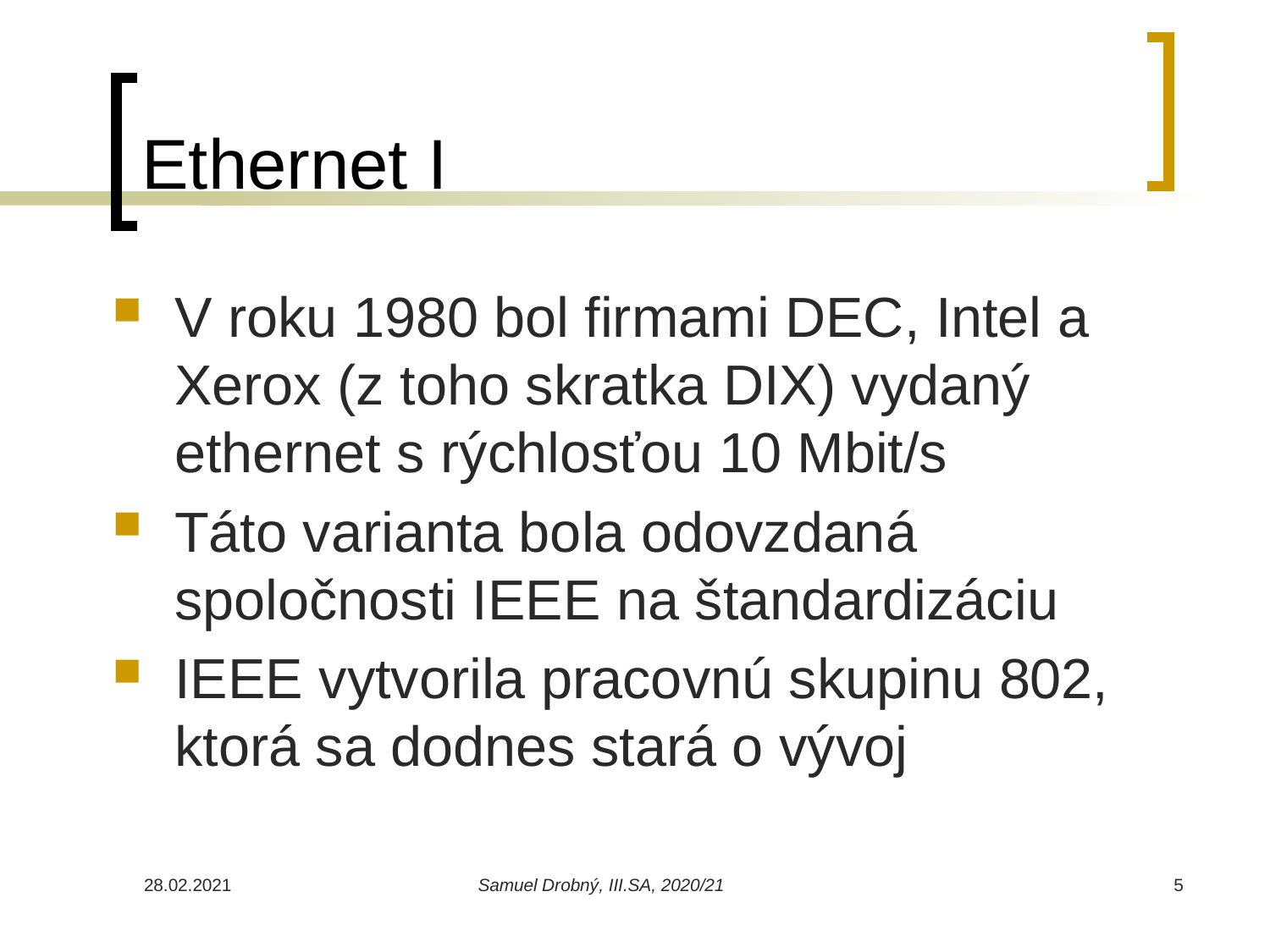

Ethernet I
V roku 1980 bol firmami DEC, Intel a Xerox (z toho skratka DIX) vydaný ethernet s rýchlosťou 10 Mbit/s
Táto varianta bola odovzdaná spoločnosti IEEE na štandardizáciu
IEEE vytvorila pracovnú skupinu 802, ktorá sa dodnes stará o vývoj
28.02.2021
Samuel Drobný, III.SA, 2020/21
5